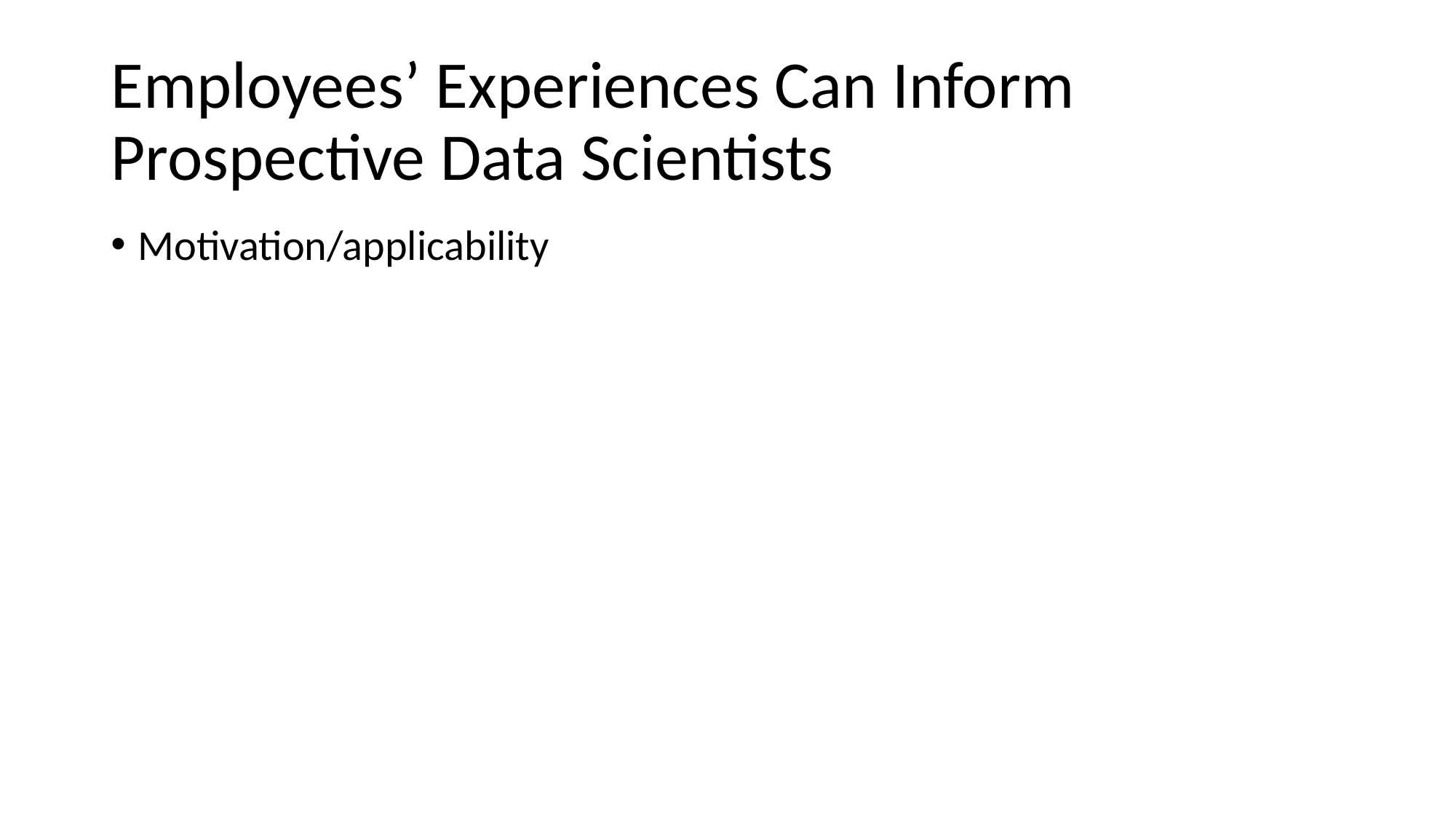

# Employees’ Experiences Can Inform Prospective Data Scientists
Motivation/applicability